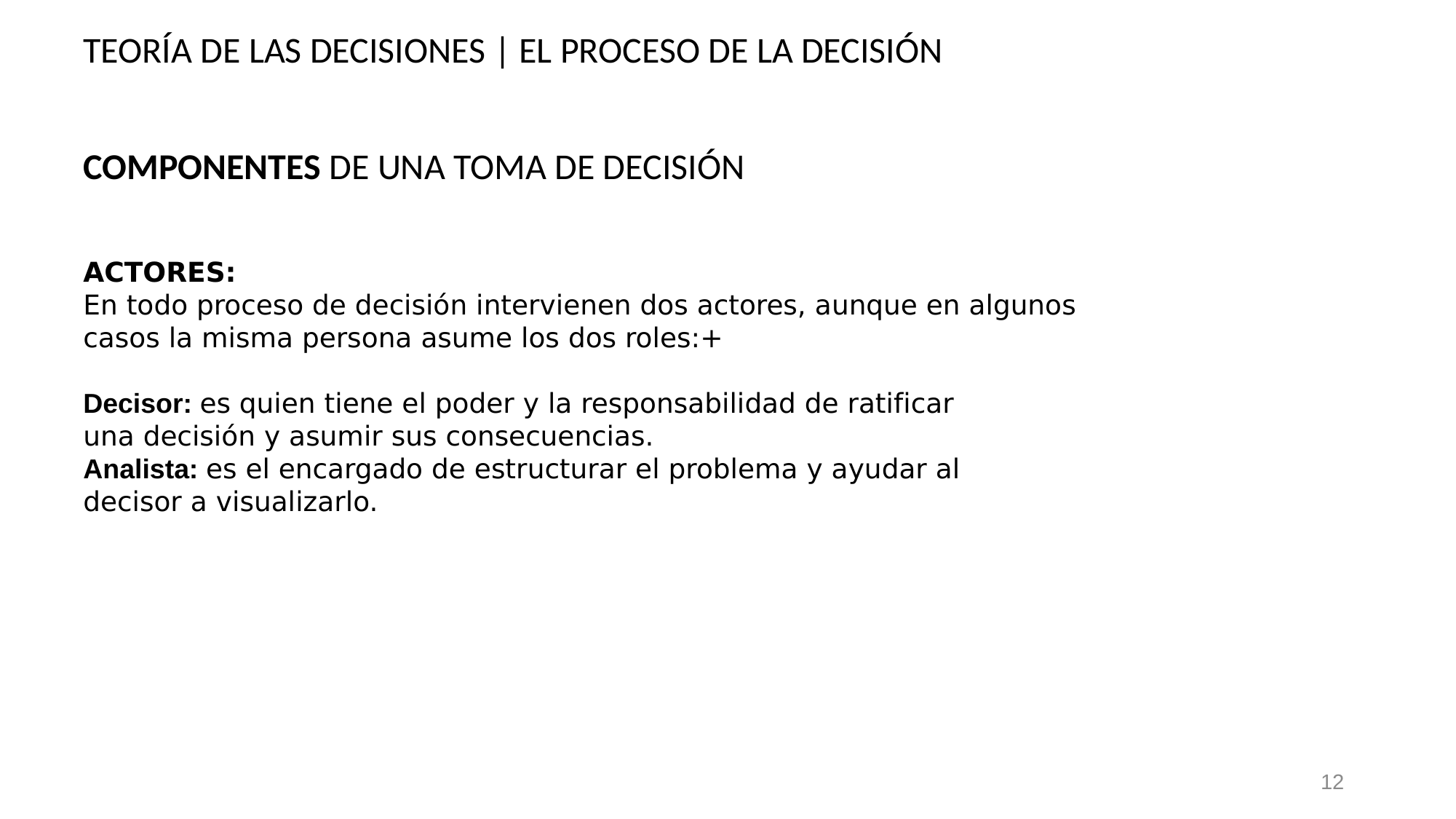

TEORÍA DE LAS DECISIONES | EL PROCESO DE LA DECISIÓN
COMPONENTES DE UNA TOMA DE DECISIÓN
ACTORES:
En todo proceso de decisión intervienen dos actores, aunque en algunos
casos la misma persona asume los dos roles:+

Decisor: es quien tiene el poder y la responsabilidad de ratificar
una decisión y asumir sus consecuencias.
Analista: es el encargado de estructurar el problema y ayudar al
decisor a visualizarlo.
12